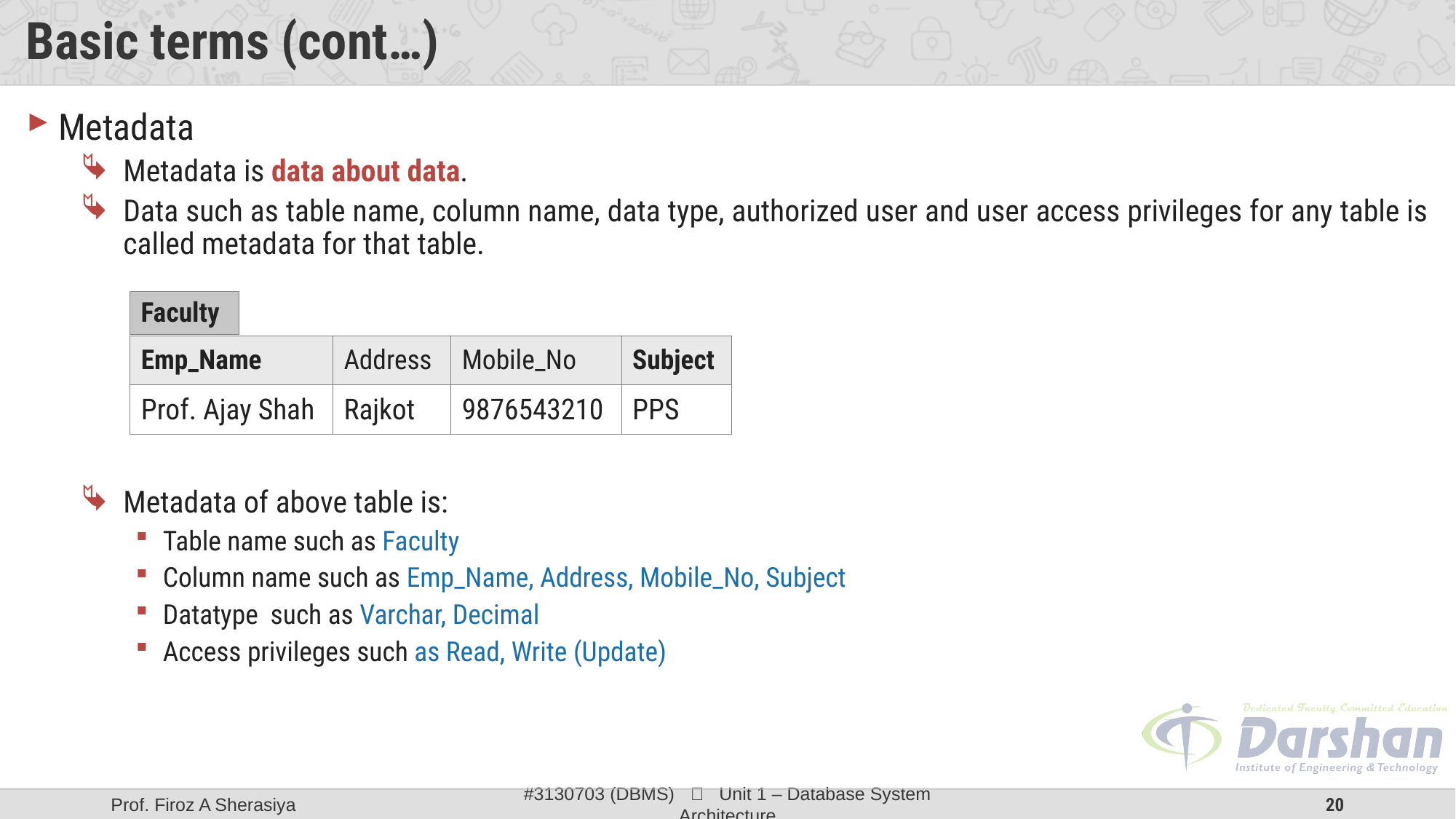

# Basic terms (cont…)
Metadata
Metadata is data about data.
Data such as table name, column name, data type, authorized user and user access privileges for any table is called metadata for that table.

Metadata of above table is:
Table name such as Faculty
Column name such as Emp_Name, Address, Mobile_No, Subject
Datatype  such as Varchar, Decimal
Access privileges such as Read, Write (Update)
| Faculty |
| --- |
| Emp\_Name | Address | Mobile\_No | Subject |
| --- | --- | --- | --- |
| Prof. Ajay Shah | Rajkot | 9876543210 | PPS |